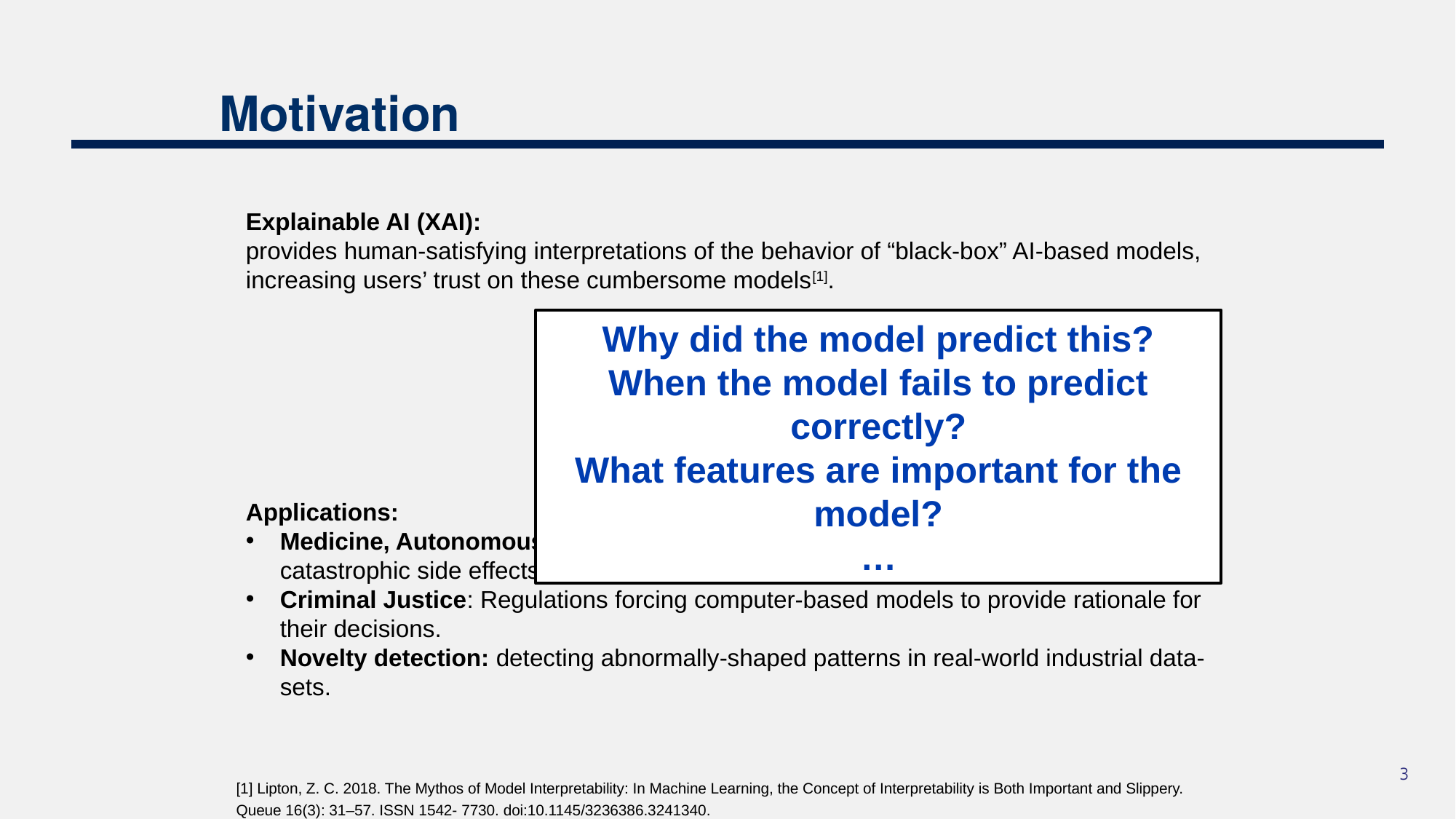

# Motivation
Explainable AI (XAI):
provides human-satisfying interpretations of the behavior of “black-box” AI-based models, increasing users’ trust on these cumbersome models[1].

Applications:
Medicine, Autonomous Driving: remarkable demand for reasoning due to the catastrophic side effects of single false predictions.
Criminal Justice: Regulations forcing computer-based models to provide rationale for their decisions.
Novelty detection: detecting abnormally-shaped patterns in real-world industrial data-sets.
Why did the model predict this?
When the model fails to predict correctly?
What features are important for the model?
…
3
[1] Lipton, Z. C. 2018. The Mythos of Model Interpretability: In Machine Learning, the Concept of Interpretability is Both Important and Slippery. Queue 16(3): 31–57. ISSN 1542- 7730. doi:10.1145/3236386.3241340.